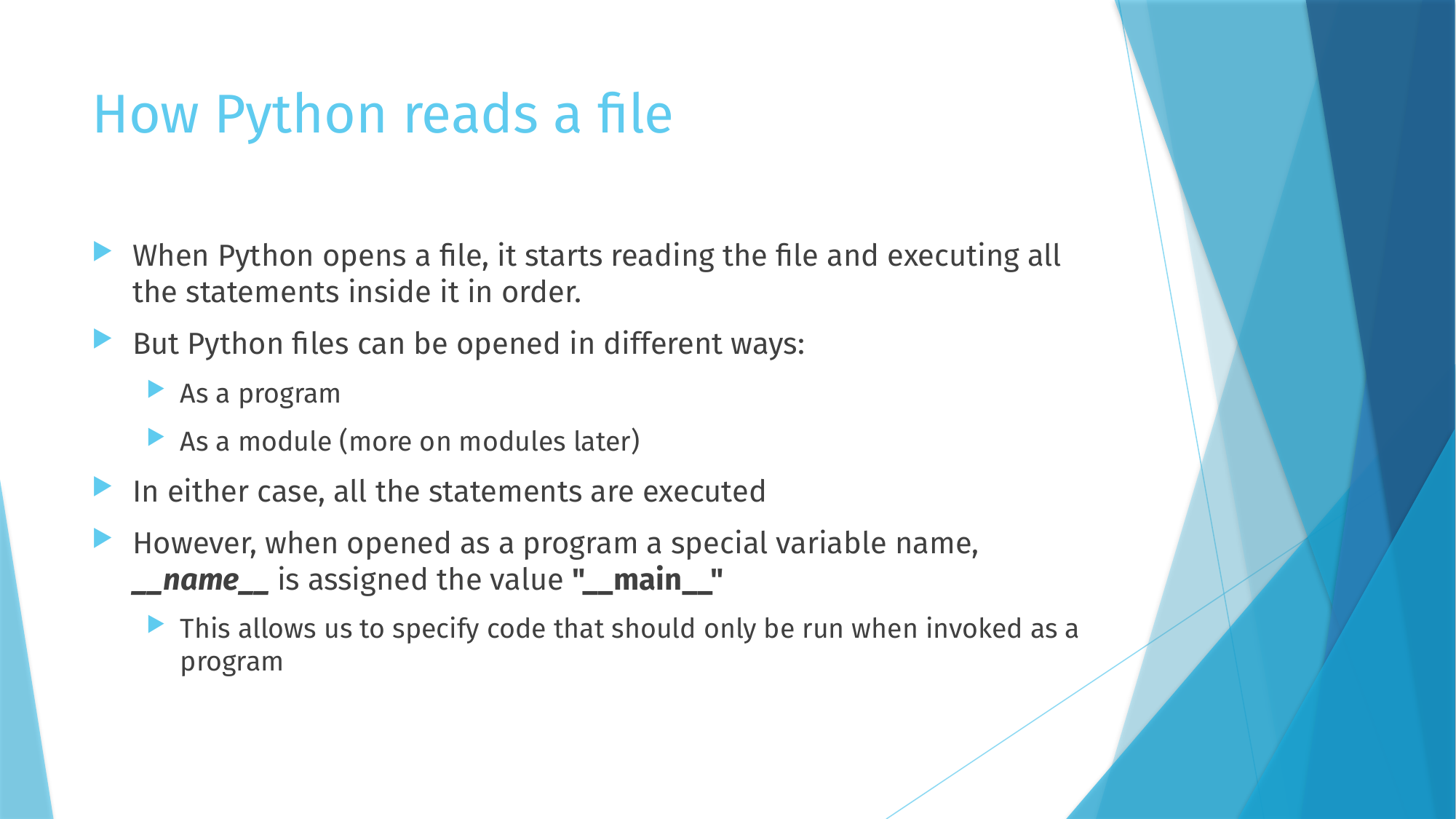

# How Python reads a file
When Python opens a file, it starts reading the file and executing all the statements inside it in order.
But Python files can be opened in different ways:
As a program
As a module (more on modules later)
In either case, all the statements are executed
However, when opened as a program a special variable name, __name__ is assigned the value "__main__"
This allows us to specify code that should only be run when invoked as a program